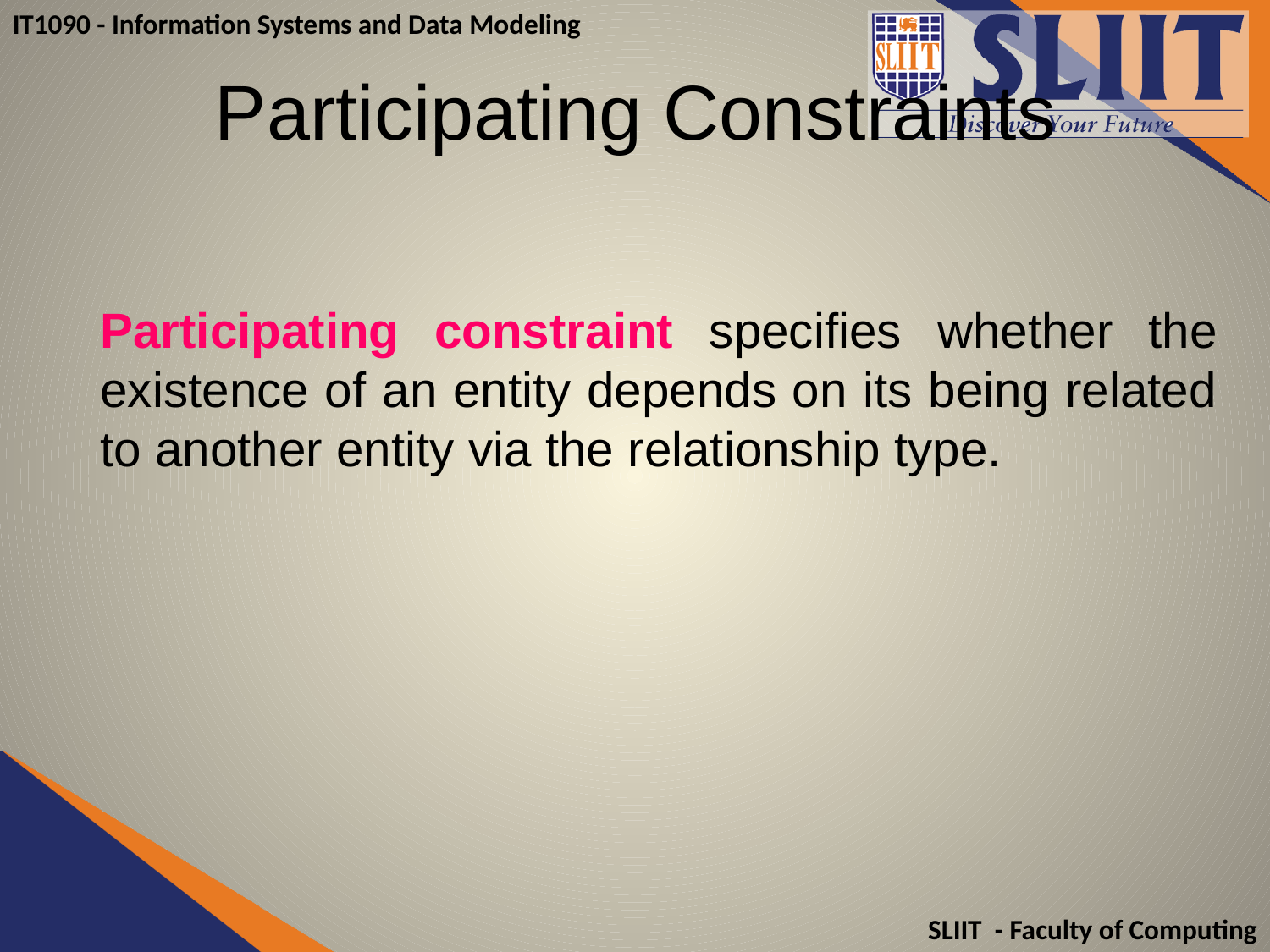

# Participating Constraints

Participating constraint specifies whether the existence of an entity depends on its being related to another entity via the relationship type.